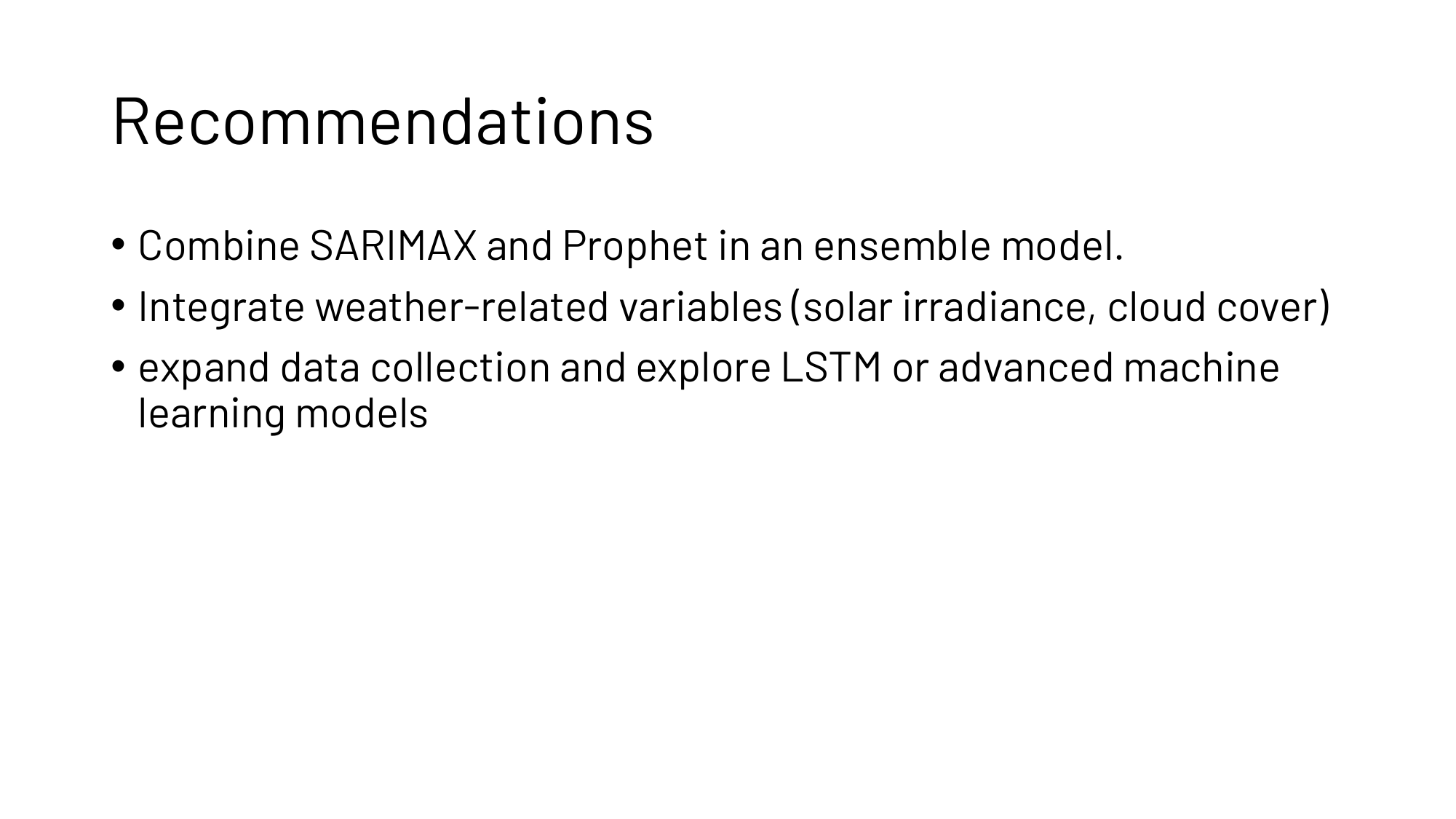

# Recommendations
Combine SARIMAX and Prophet in an ensemble model.
Integrate weather-related variables (solar irradiance, cloud cover)
expand data collection and explore LSTM or advanced machine learning models